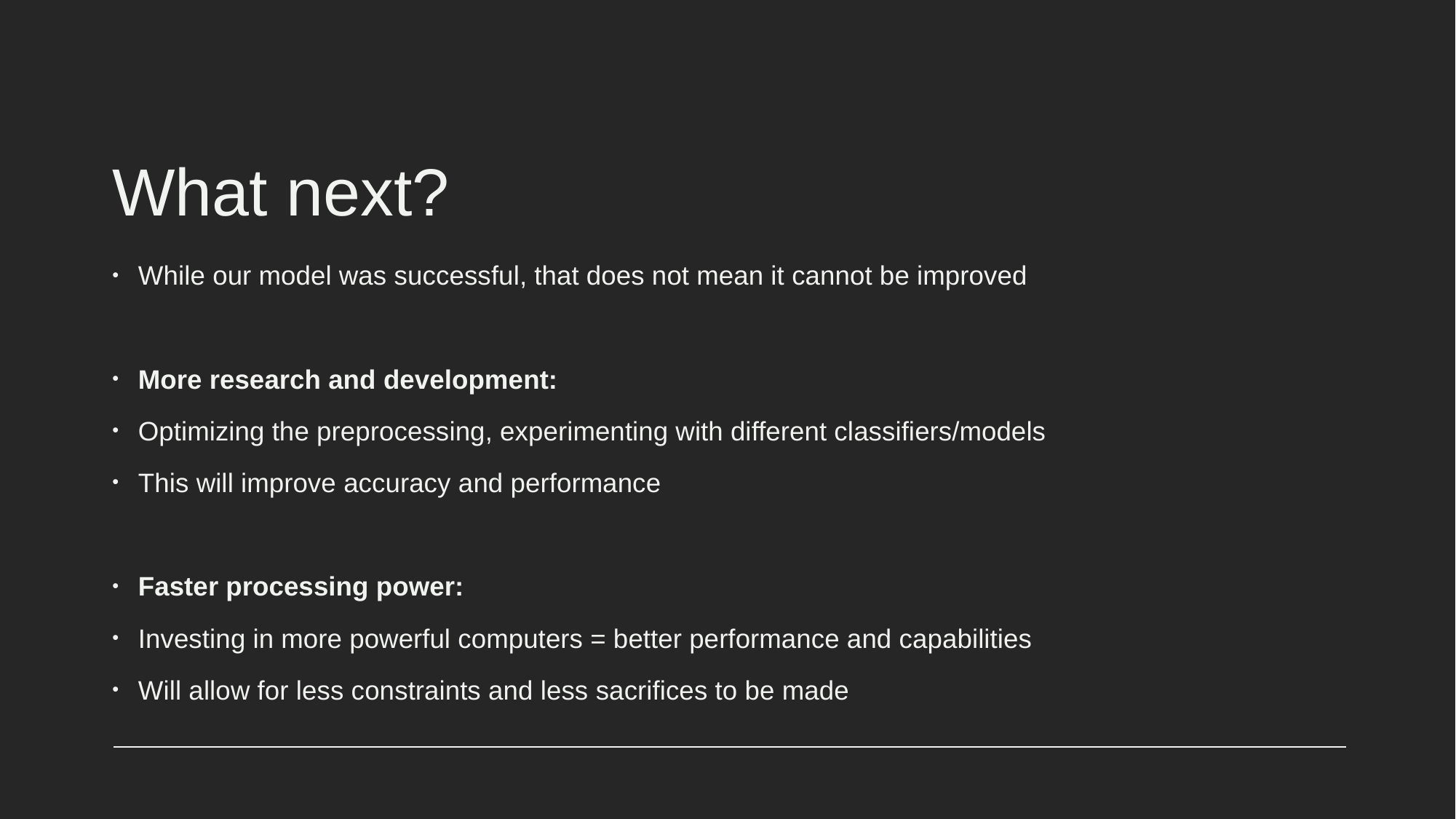

# What next?
While our model was successful, that does not mean it cannot be improved

More research and development:
Optimizing the preprocessing, experimenting with different classifiers/models
This will improve accuracy and performance

Faster processing power:
Investing in more powerful computers = better performance and capabilities
Will allow for less constraints and less sacrifices to be made